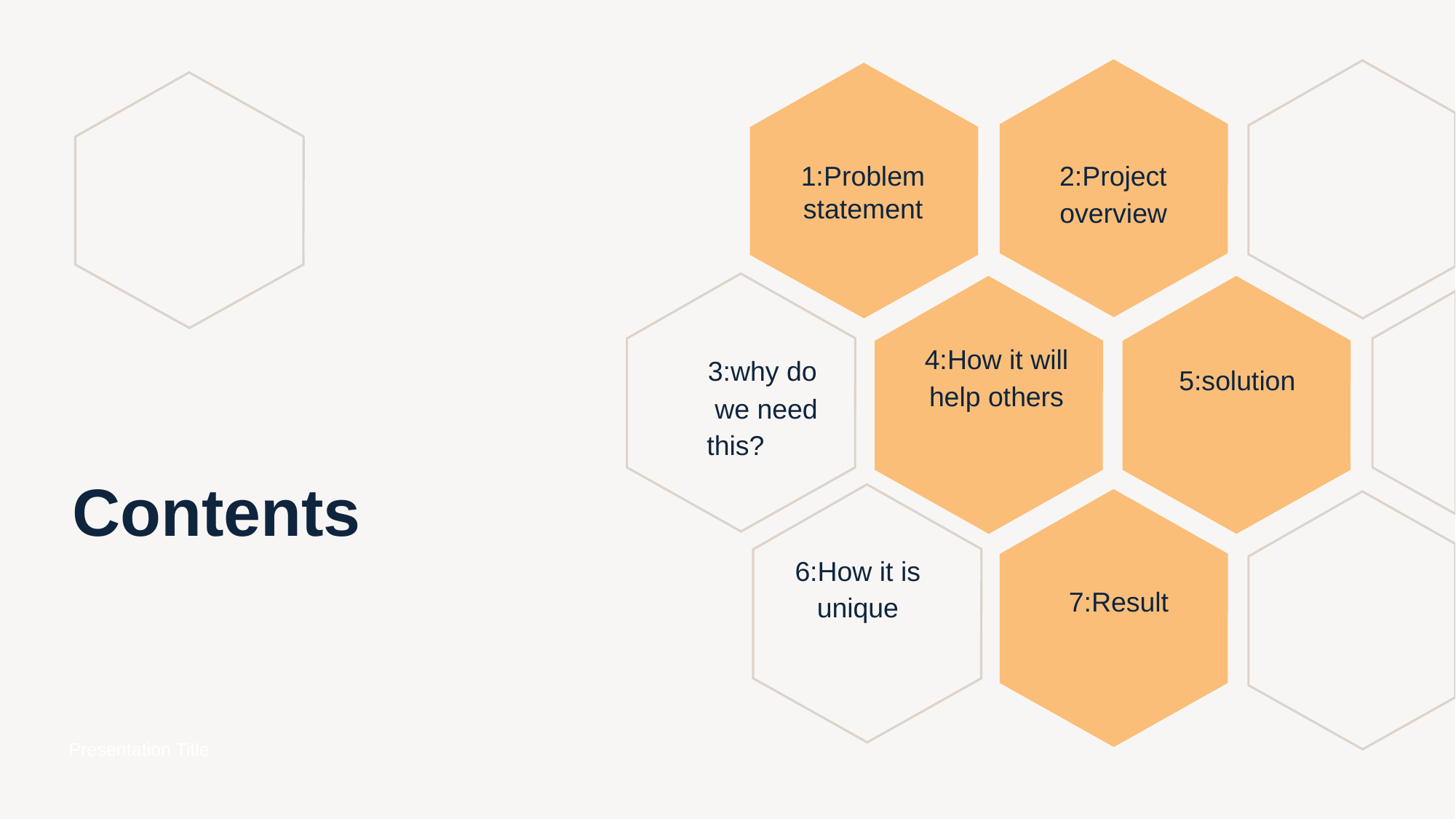

1:Problem statement
2:Project overview
5:solution

3:why do  we need this?
4:How it will help others

# Contents
7:Result
6:How it is unique

Presentation Title